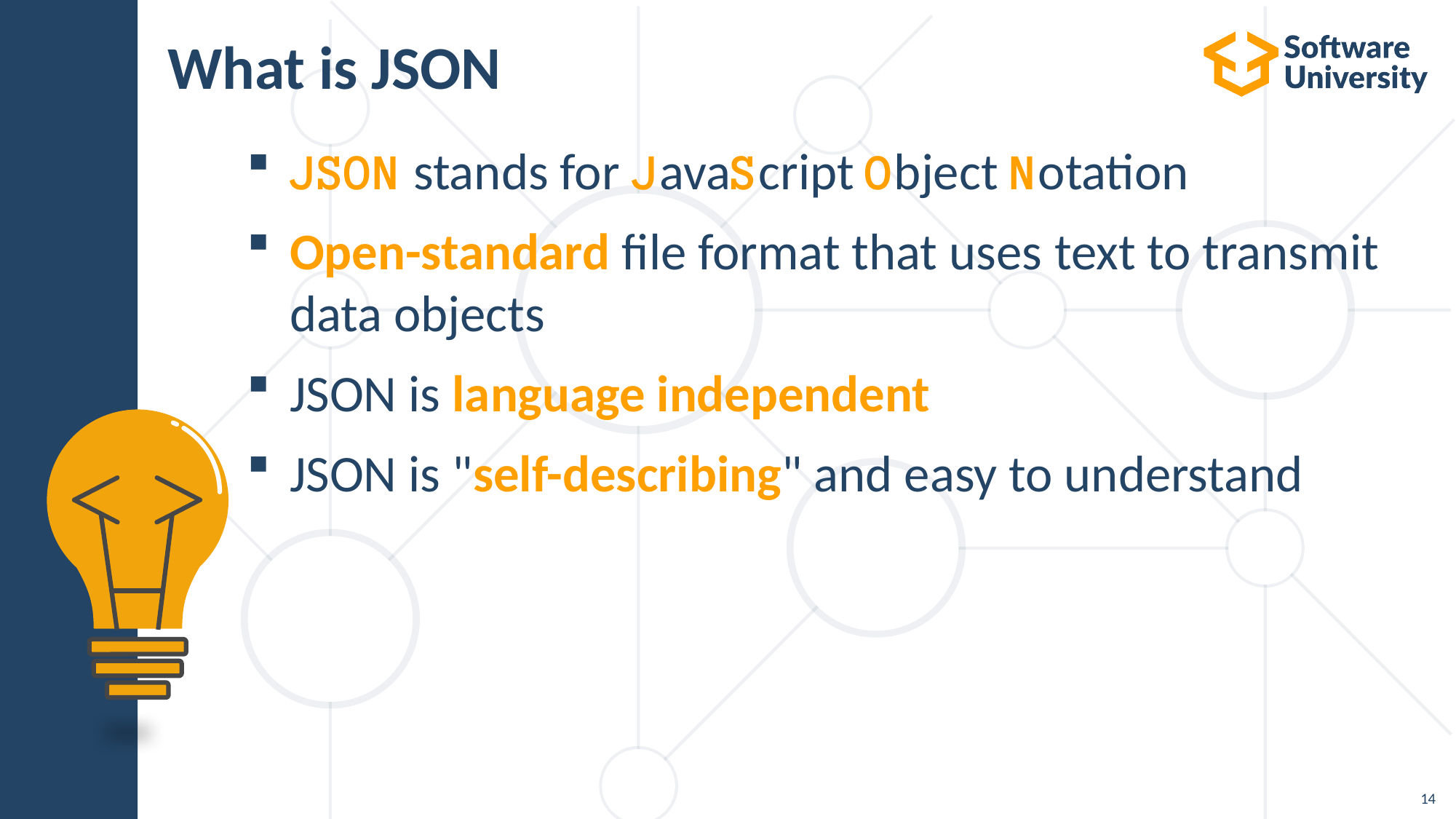

# What is JSON
JSON stands for JavaScript Object Notation
Open-standard file format that uses text to transmit
data objects
JSON is language independent
JSON is "self-describing" and easy to understand

14